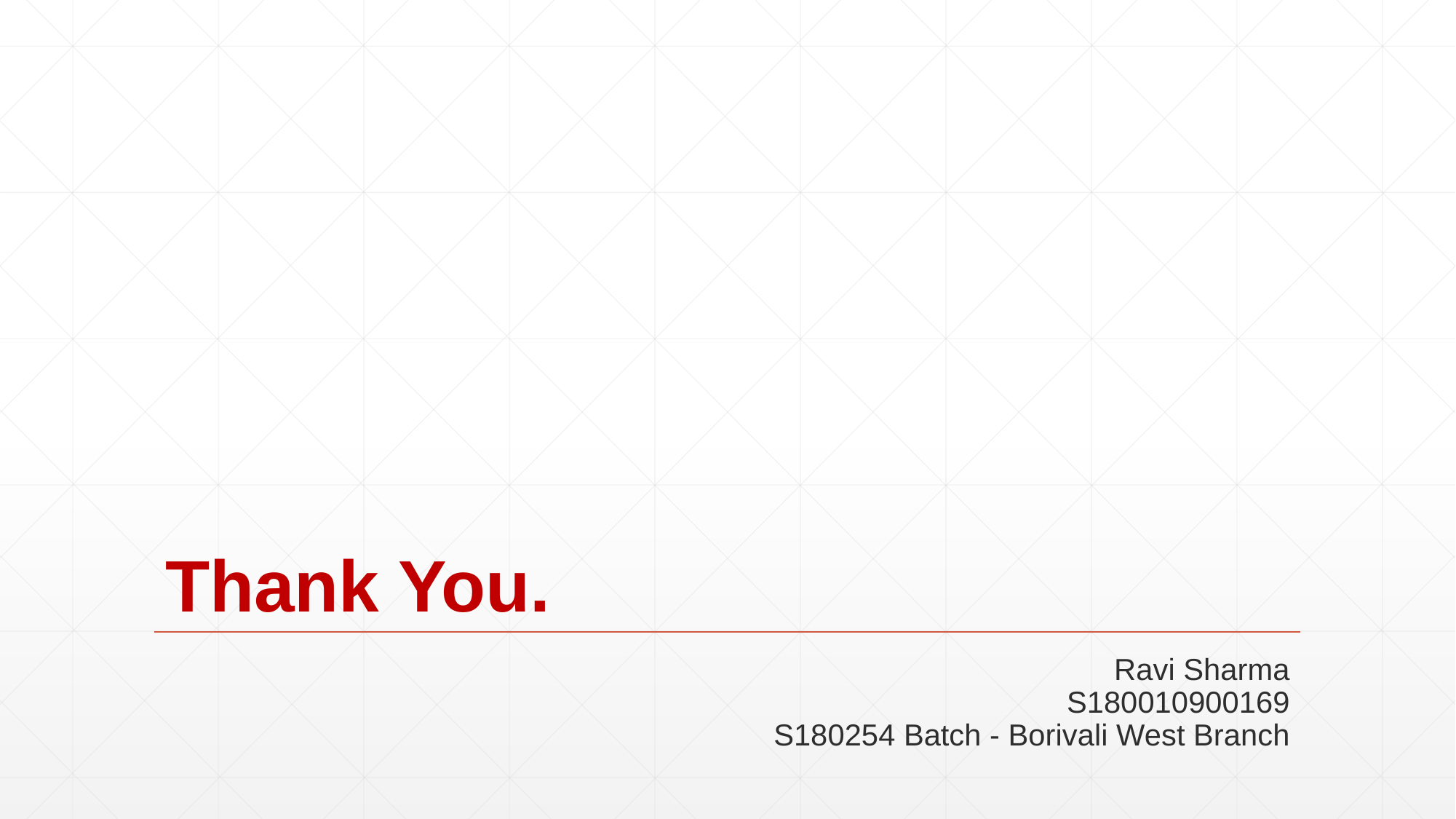

# Thank You.
Ravi Sharma
S180010900169
S180254 Batch - Borivali West Branch